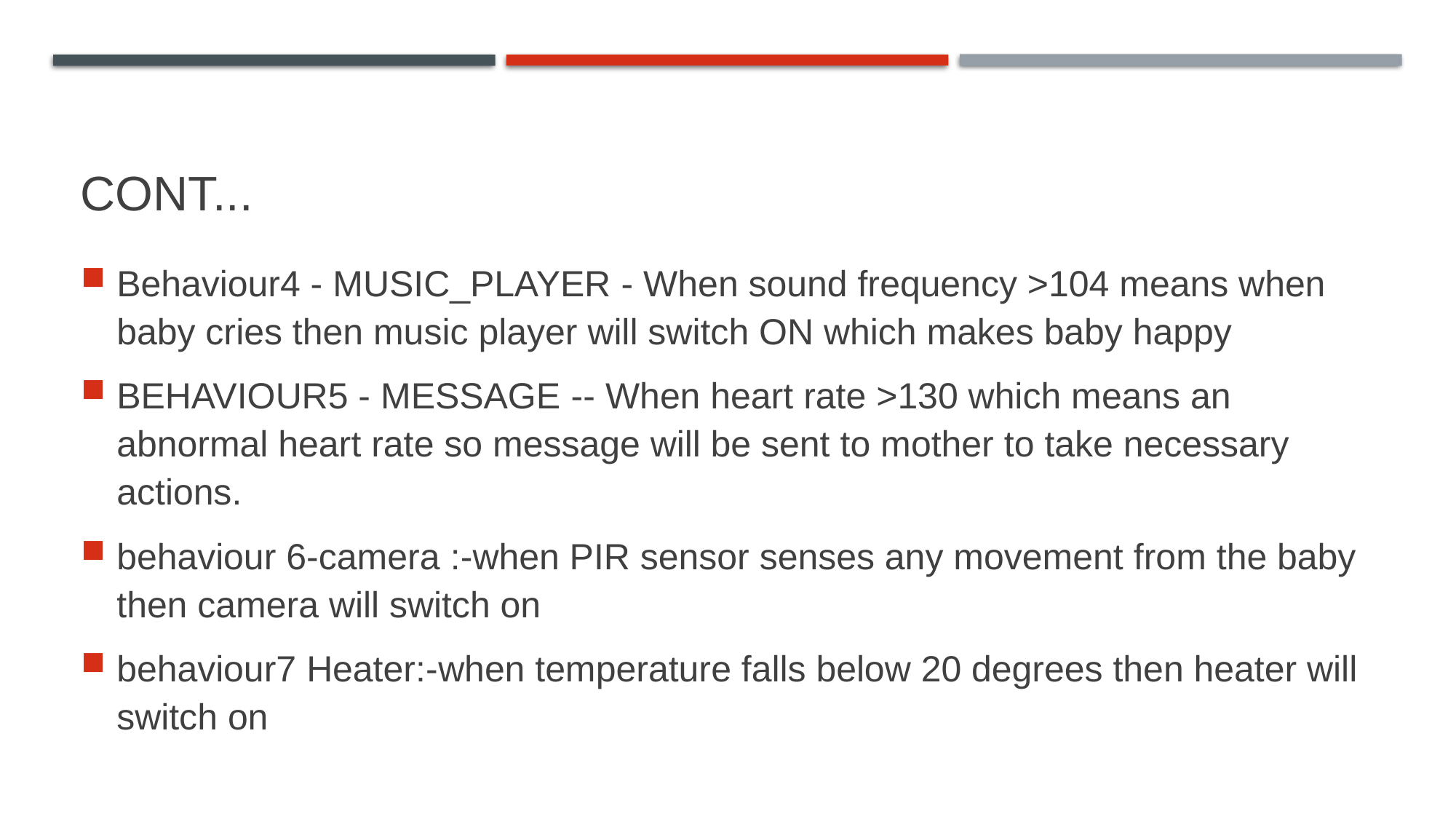

# cont...
Behaviour4 - MUSIC_PLAYER - When sound frequency >104 means when baby cries then music player will switch ON which makes baby happy
BEHAVIOUR5 - MESSAGE -- When heart rate >130 which means an abnormal heart rate so message will be sent to mother to take necessary actions.
behaviour 6-camera :-when PIR sensor senses any movement from the baby then camera will switch on
behaviour7 Heater:-when temperature falls below 20 degrees then heater will switch on